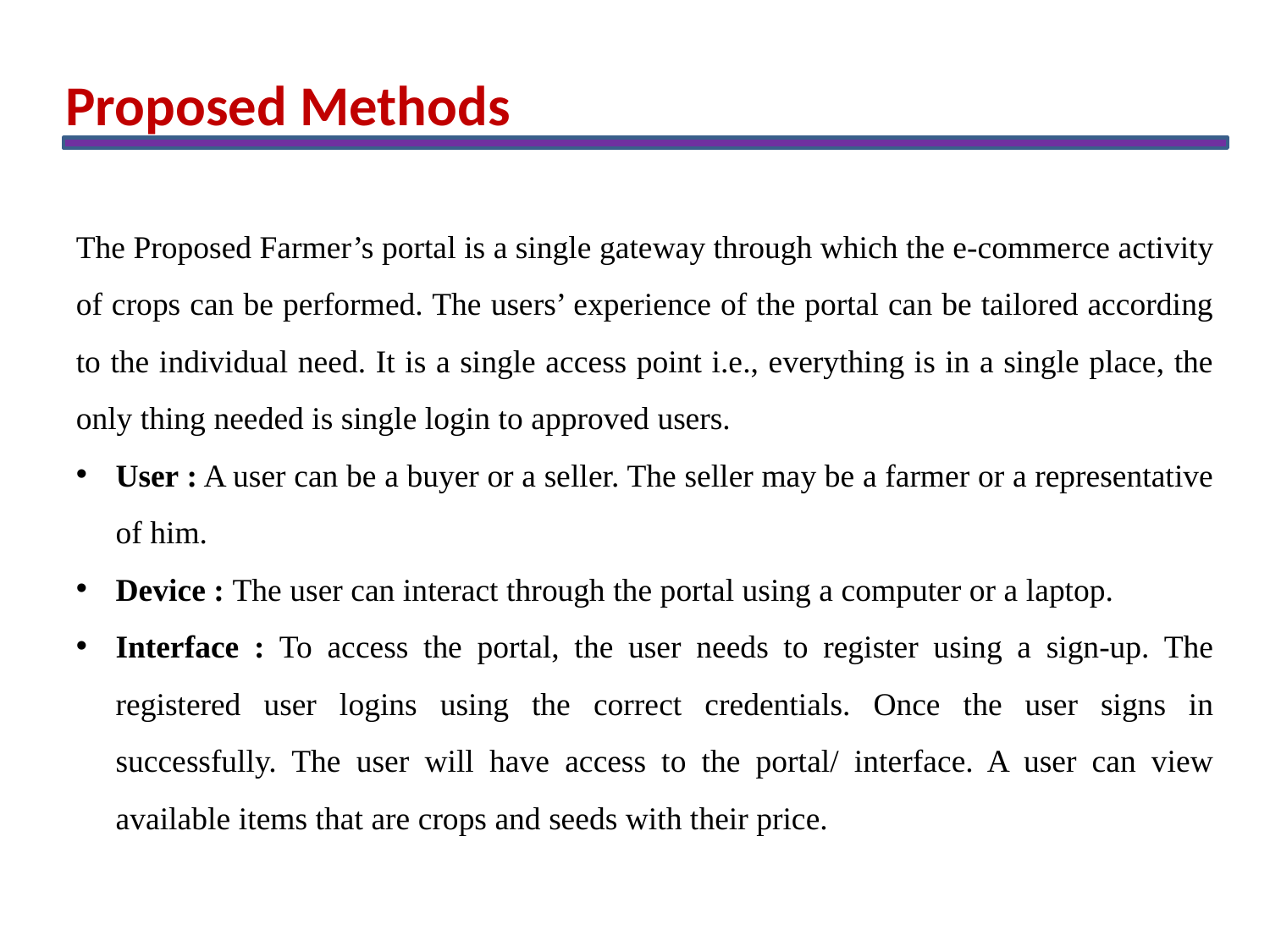

Proposed Methods

The Proposed Farmer’s portal is a single gateway through which the e-commerce activity of crops can be performed. The users’ experience of the portal can be tailored according to the individual need. It is a single access point i.e., everything is in a single place, the only thing needed is single login to approved users.
User : A user can be a buyer or a seller. The seller may be a farmer or a representative of him.
Device : The user can interact through the portal using a computer or a laptop.
Interface : To access the portal, the user needs to register using a sign-up. The registered user logins using the correct credentials. Once the user signs in successfully. The user will have access to the portal/ interface. A user can view available items that are crops and seeds with their price.